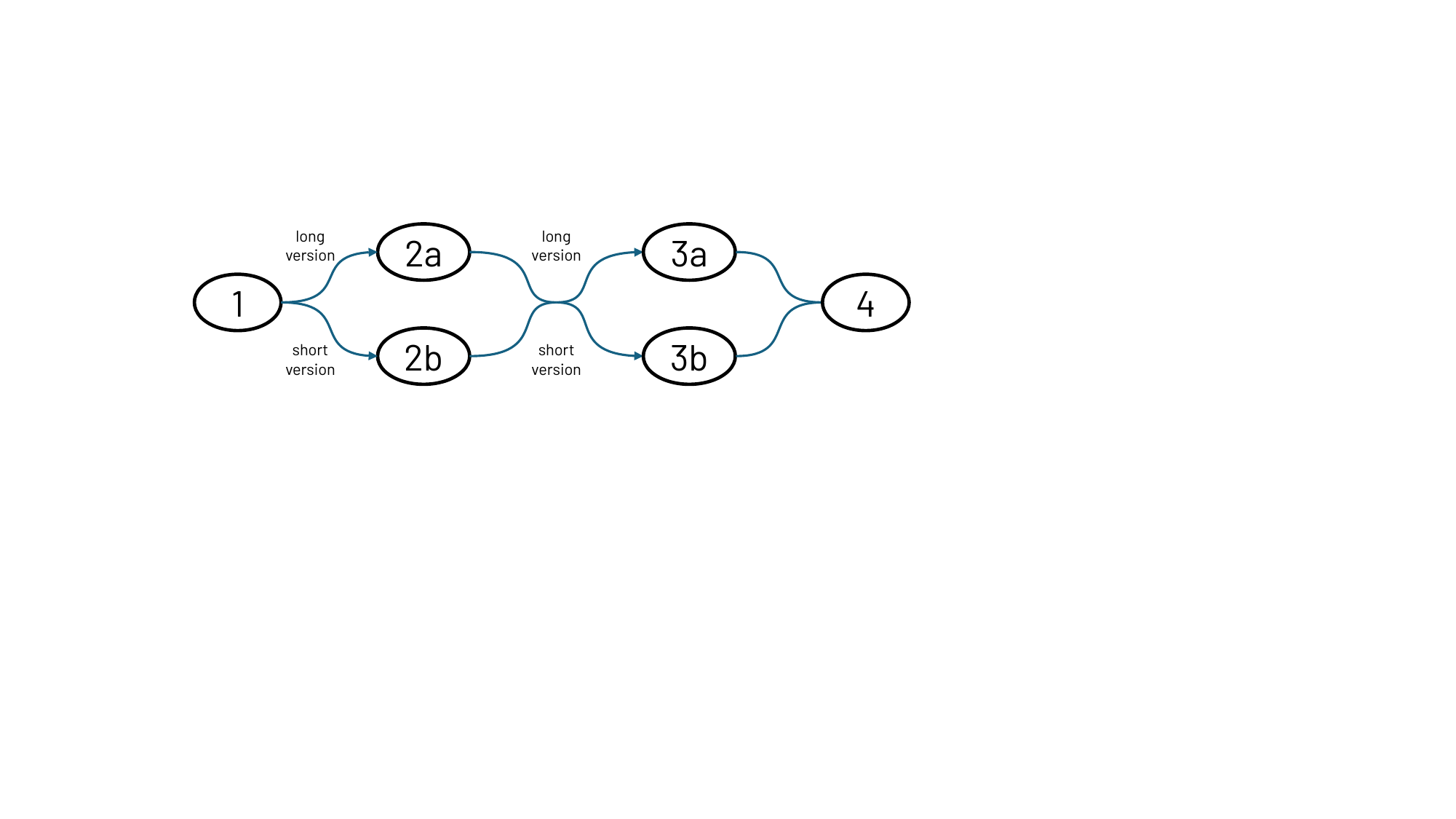

long
version
long
version
3a
2a
4
1
3b
2b
short
version
short
version